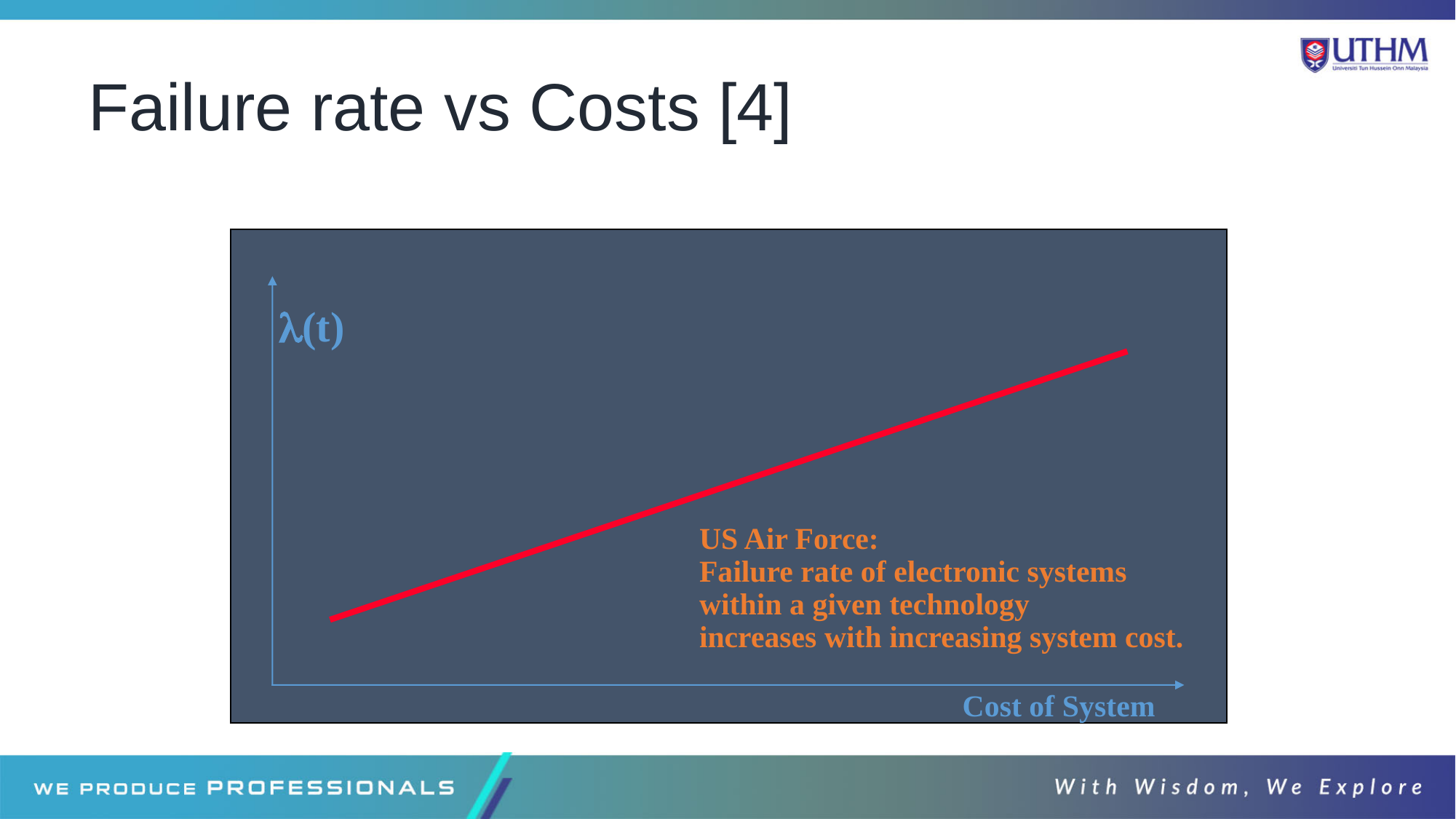

# Failure rate vs Costs [4]

λ(t)

US Air Force:
Failure rate of electronic systems
within a given technology
increases with increasing system cost.

Cost of System